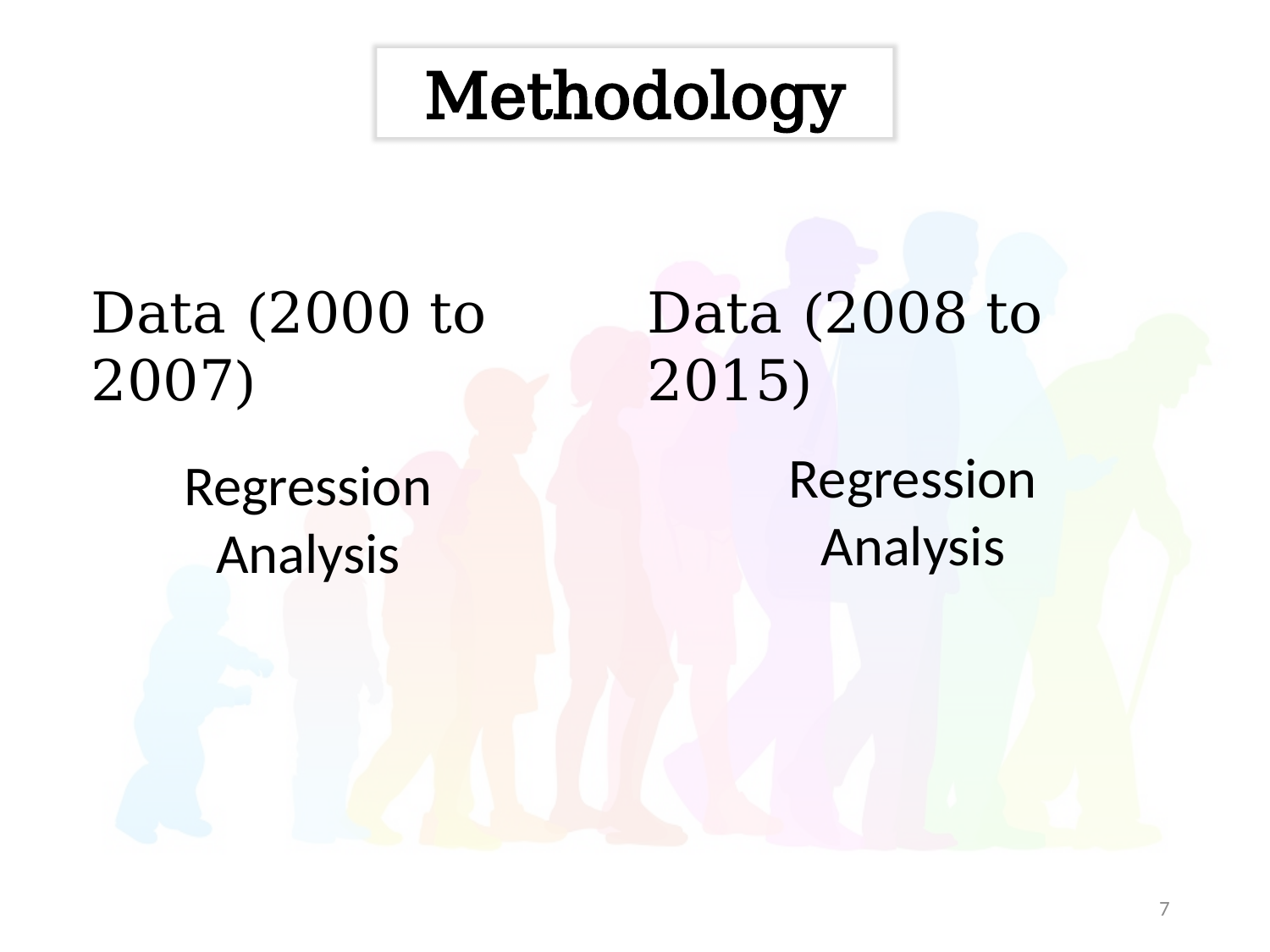

Methodology
Data (2000 to 2007)
Data (2008 to 2015)
Regression Analysis
Regression Analysis
7